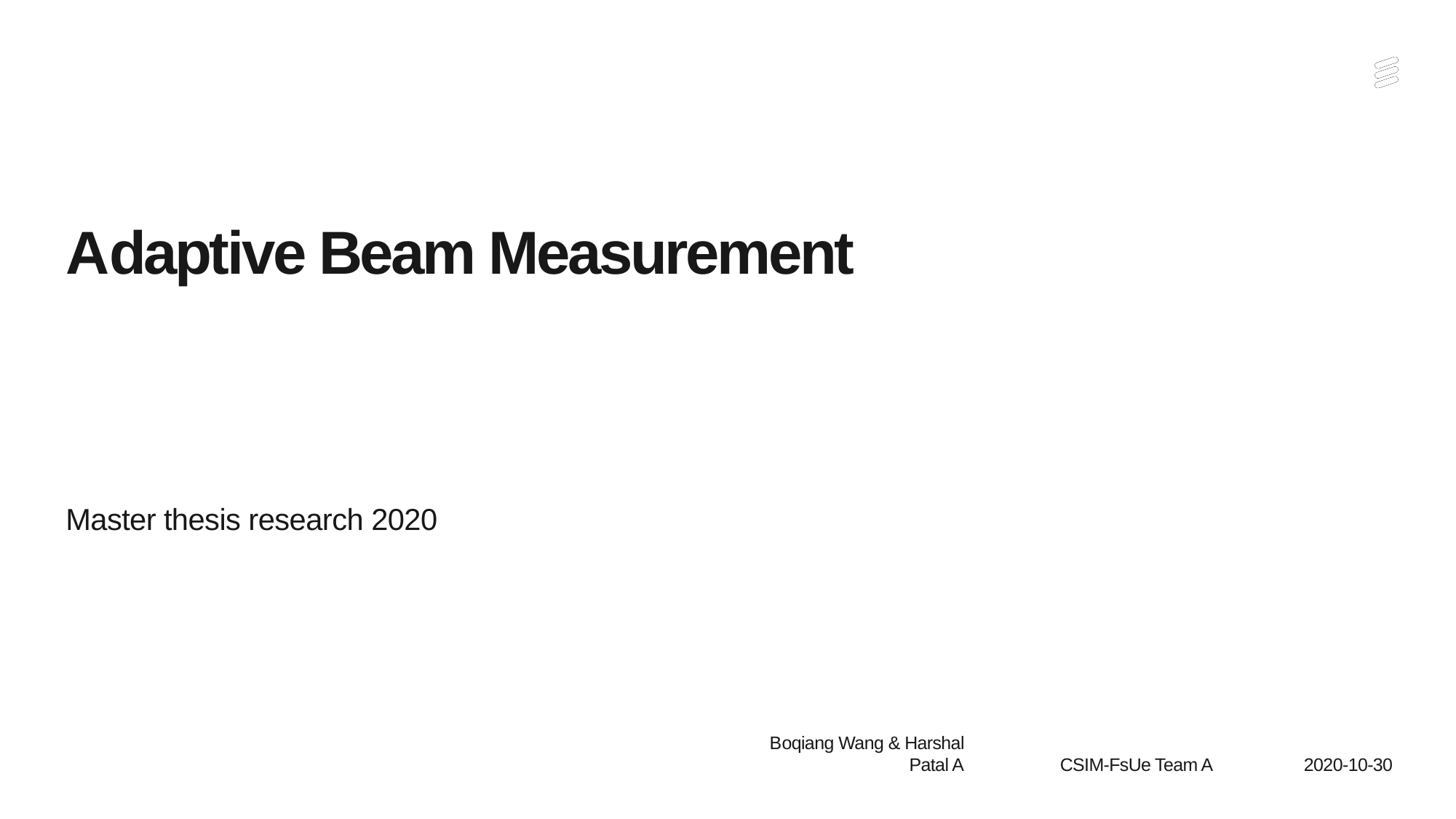

# Adaptive Beam Measurement
Master thesis research 2020

CSIM-FsUe Team A
2020-10-30
Boqiang Wang & Harshal Patal A